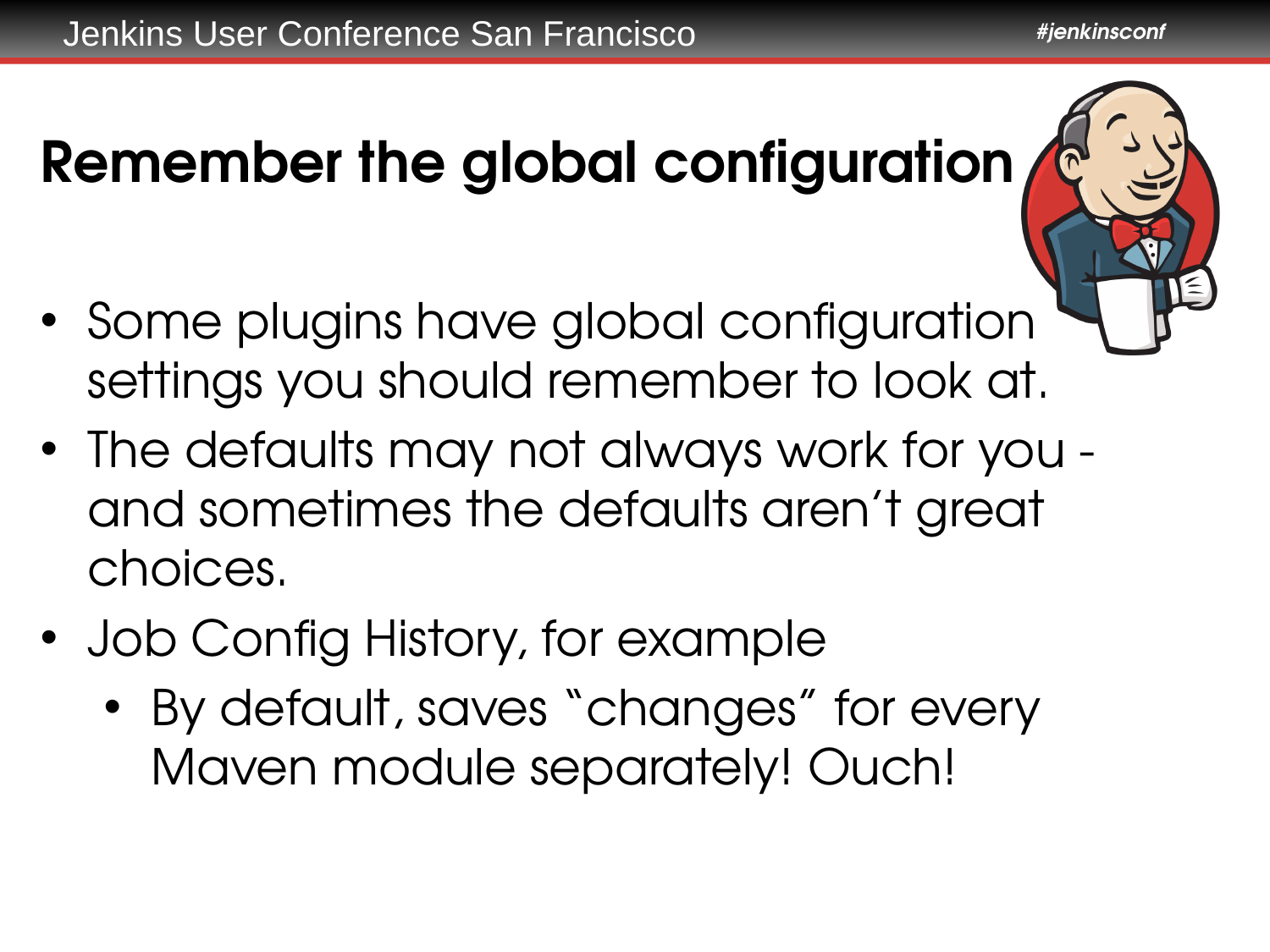

# Remember the global configuration
Some plugins have global configuration settings you should remember to look at.
The defaults may not always work for you - and sometimes the defaults aren’t great choices.
Job Config History, for example
By default, saves “changes” for every Maven module separately! Ouch!
29